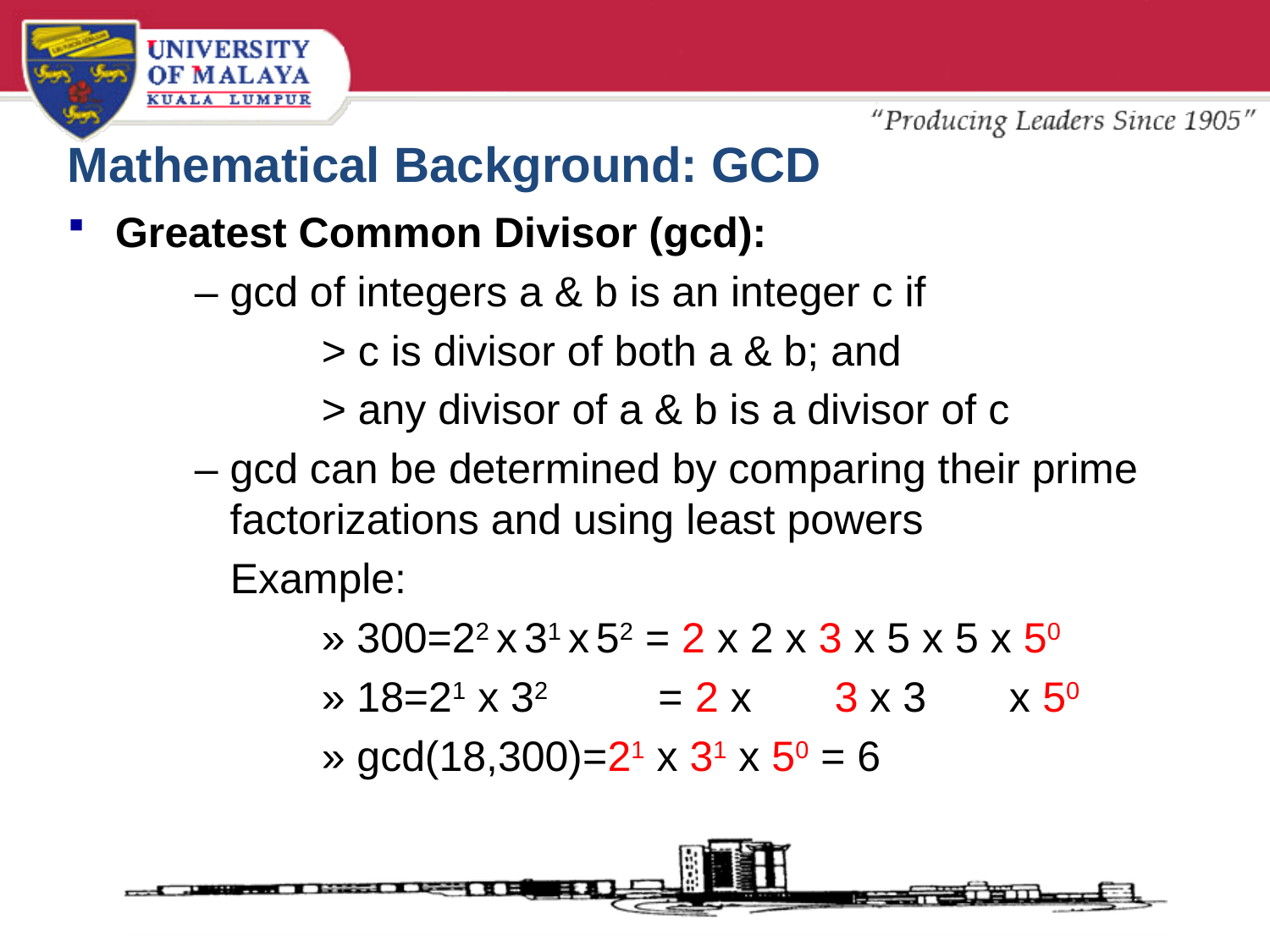

# Mathematical Background: GCD
Greatest Common Divisor (gcd):
	– gcd of integers a & b is an integer c if
		> c is divisor of both a & b; and
		> any divisor of a & b is a divisor of c
	– gcd can be determined by comparing their prime 	 	   factorizations and using least powers
 	   Example:
		» 300=22 x 31 x 52 = 2 x 2 x 3 x 5 x 5 x 50
		» 18=21 x 32 	       = 2 x       3 x 3       x 50
		» gcd(18,300)=21 x 31 x 50 = 6